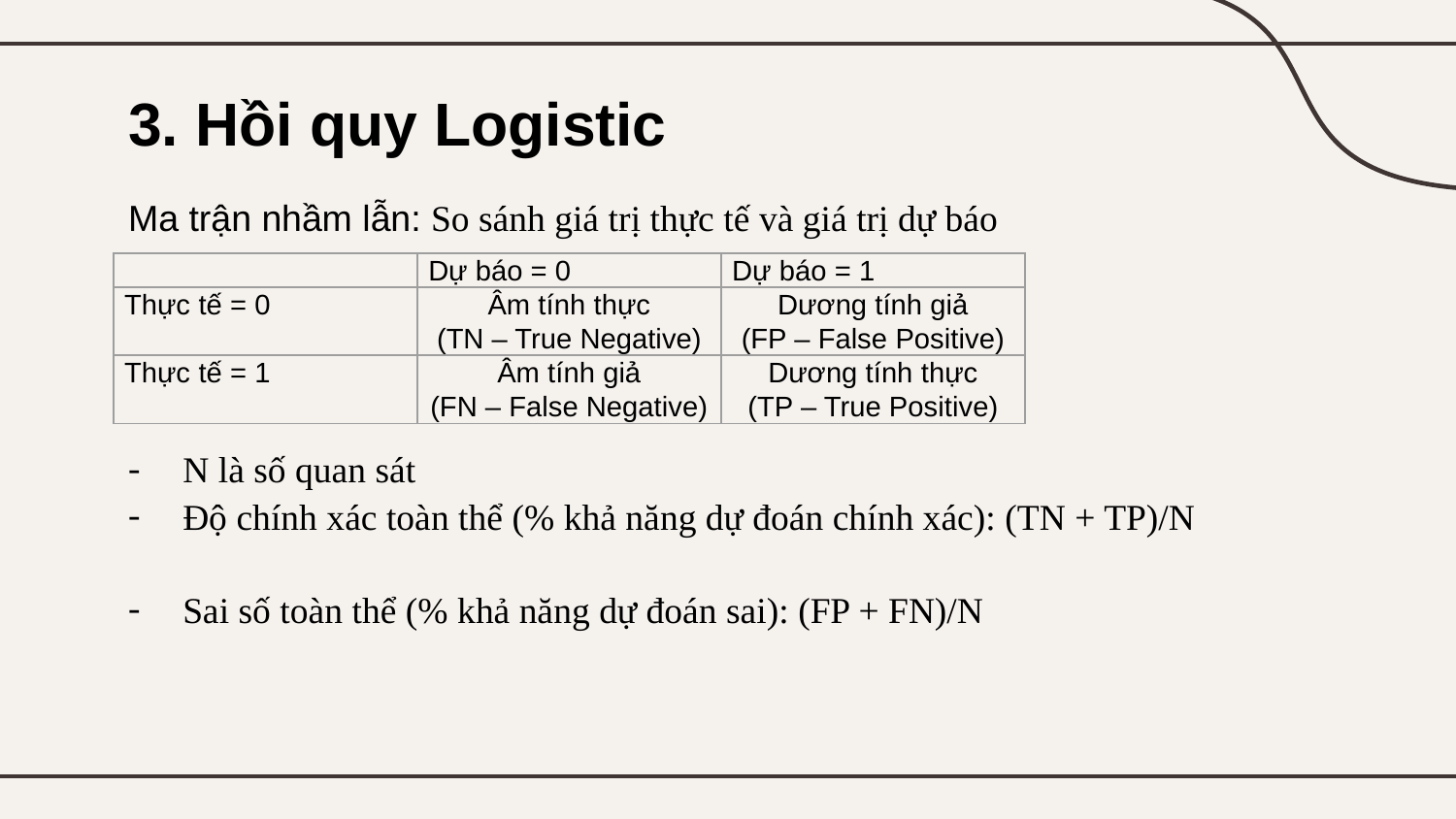

# 3. Hồi quy Logistic
Ma trận nhầm lẫn: So sánh giá trị thực tế và giá trị dự báo

N là số quan sát
Độ chính xác toàn thể (% khả năng dự đoán chính xác): (TN + TP)/N
Sai số toàn thể (% khả năng dự đoán sai): (FP + FN)/N

|  | Dự báo = 0 | Dự báo = 1 |
| --- | --- | --- |
| Thực tế = 0 | Âm tính thực (TN – True Negative) | Dương tính giả (FP – False Positive) |
| Thực tế = 1 | Âm tính giả (FN – False Negative) | Dương tính thực (TP – True Positive) |